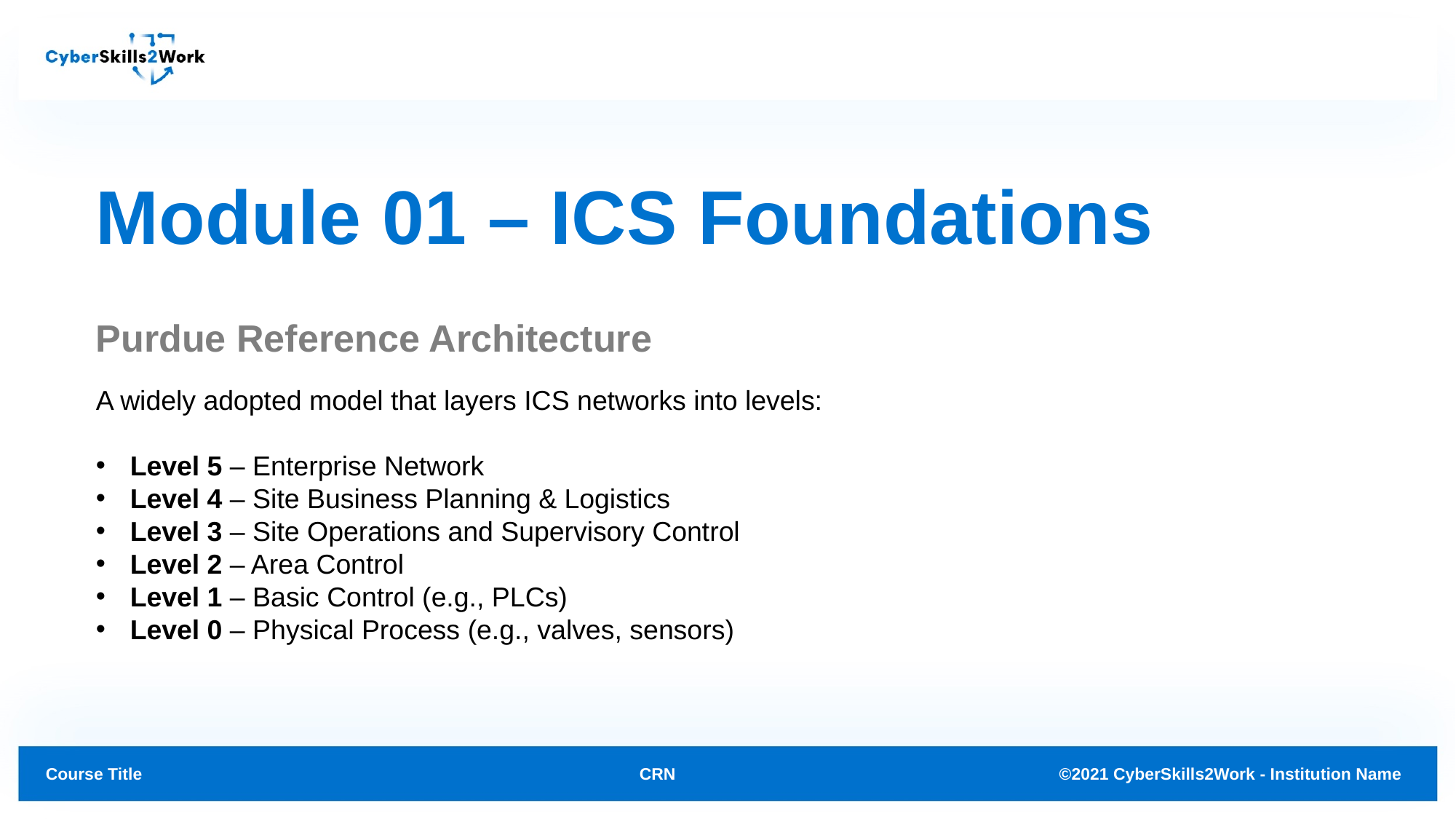

# Module 01 – ICS Foundations
Purdue Reference Architecture
A widely adopted model that layers ICS networks into levels:

Level 5 – Enterprise Network
Level 4 – Site Business Planning & Logistics
Level 3 – Site Operations and Supervisory Control
Level 2 – Area Control
Level 1 – Basic Control (e.g., PLCs)
Level 0 – Physical Process (e.g., valves, sensors)

CRN
©2021 CyberSkills2Work - Institution Name
Course Title